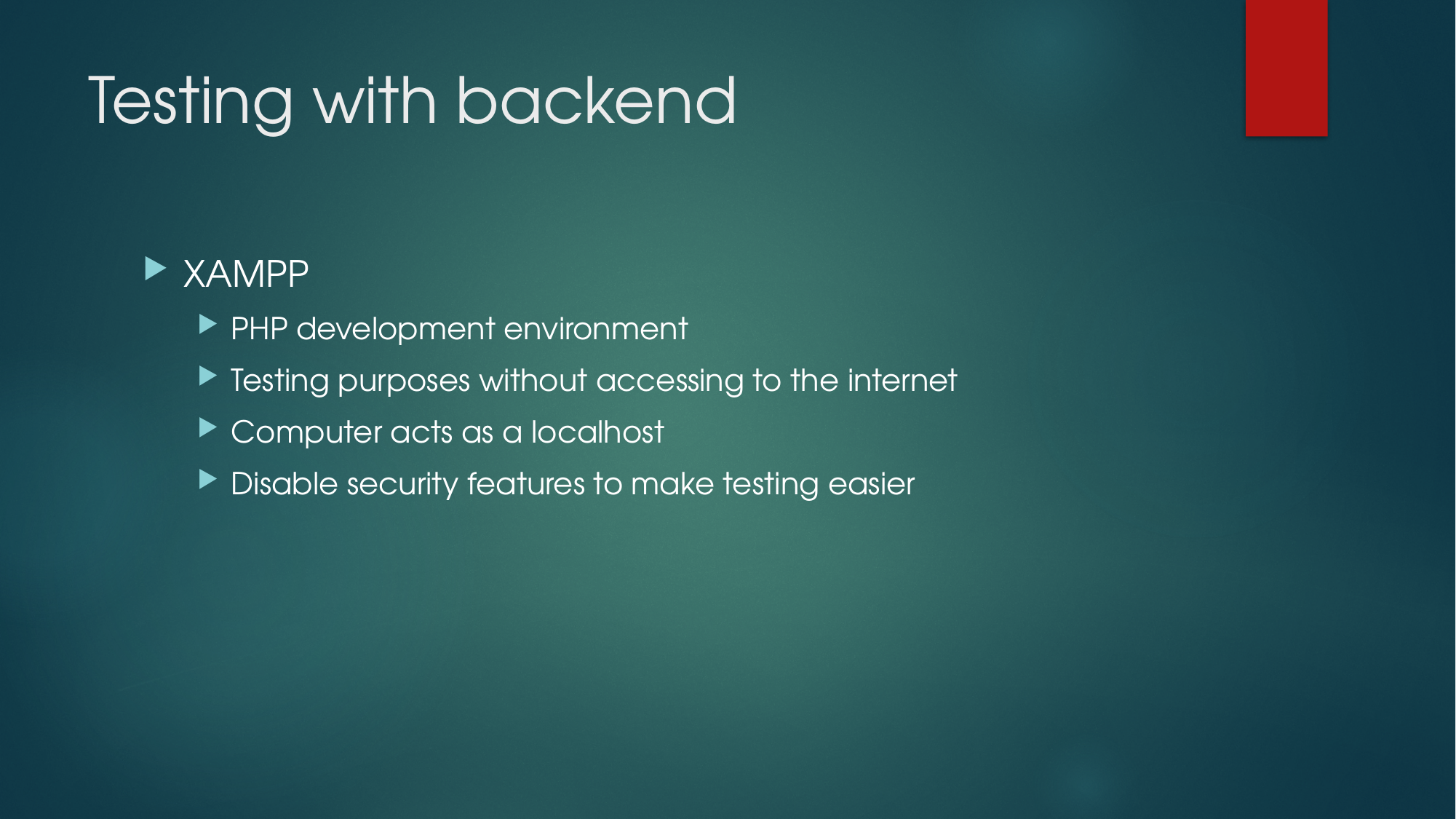

# Testing with backend
XAMPP
PHP development environment
Testing purposes without accessing to the internet
Computer acts as a localhost
Disable security features to make testing easier